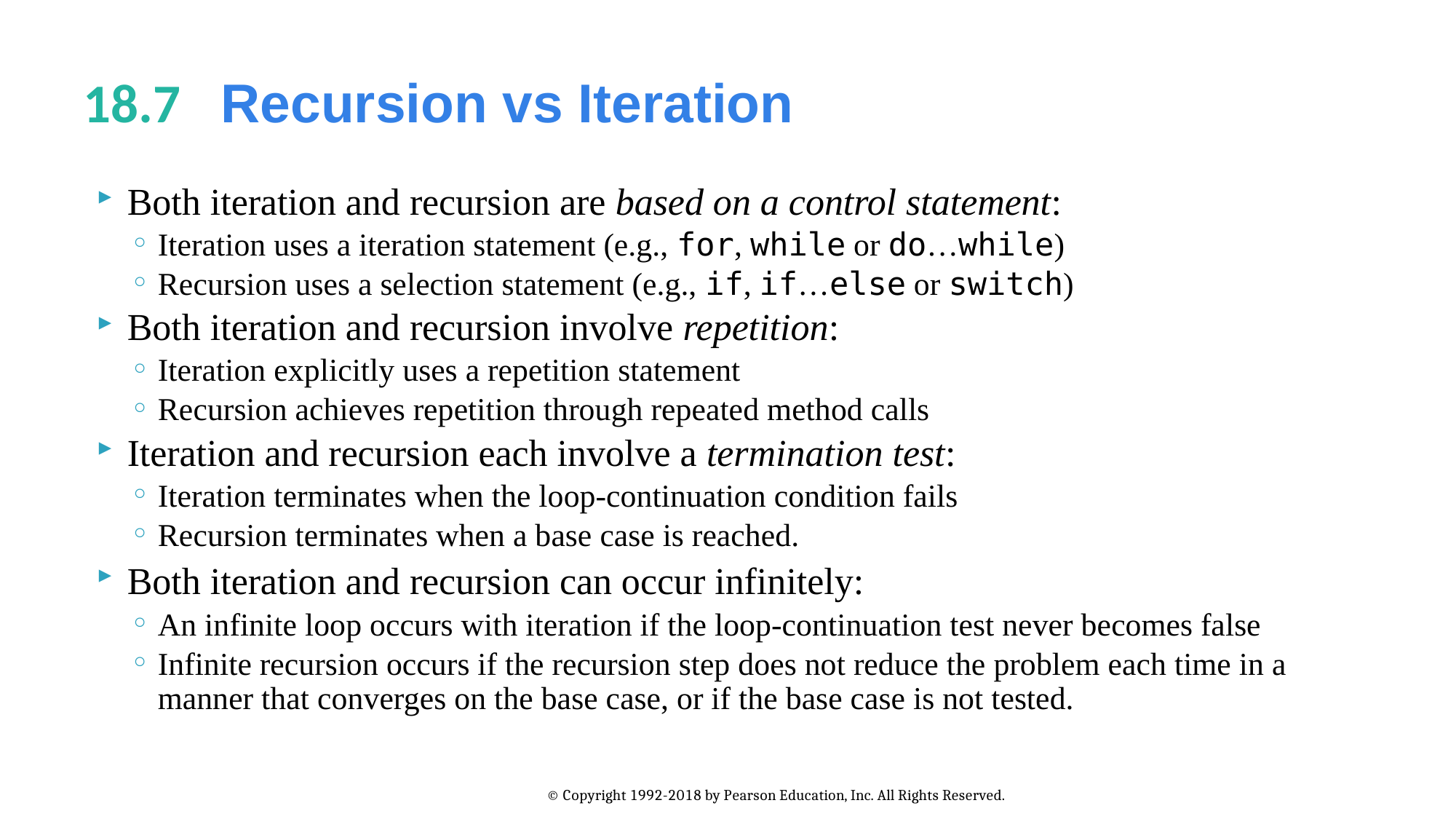

# 18.7   Recursion vs Iteration
Both iteration and recursion are based on a control statement:
Iteration uses a iteration statement (e.g., for, while or do…while)
Recursion uses a selection statement (e.g., if, if…else or switch)
Both iteration and recursion involve repetition:
Iteration explicitly uses a repetition statement
Recursion achieves repetition through repeated method calls
Iteration and recursion each involve a termination test:
Iteration terminates when the loop-continuation condition fails
Recursion terminates when a base case is reached.
Both iteration and recursion can occur infinitely:
An infinite loop occurs with iteration if the loop-continuation test never becomes false
Infinite recursion occurs if the recursion step does not reduce the problem each time in a manner that converges on the base case, or if the base case is not tested.
© Copyright 1992-2018 by Pearson Education, Inc. All Rights Reserved.